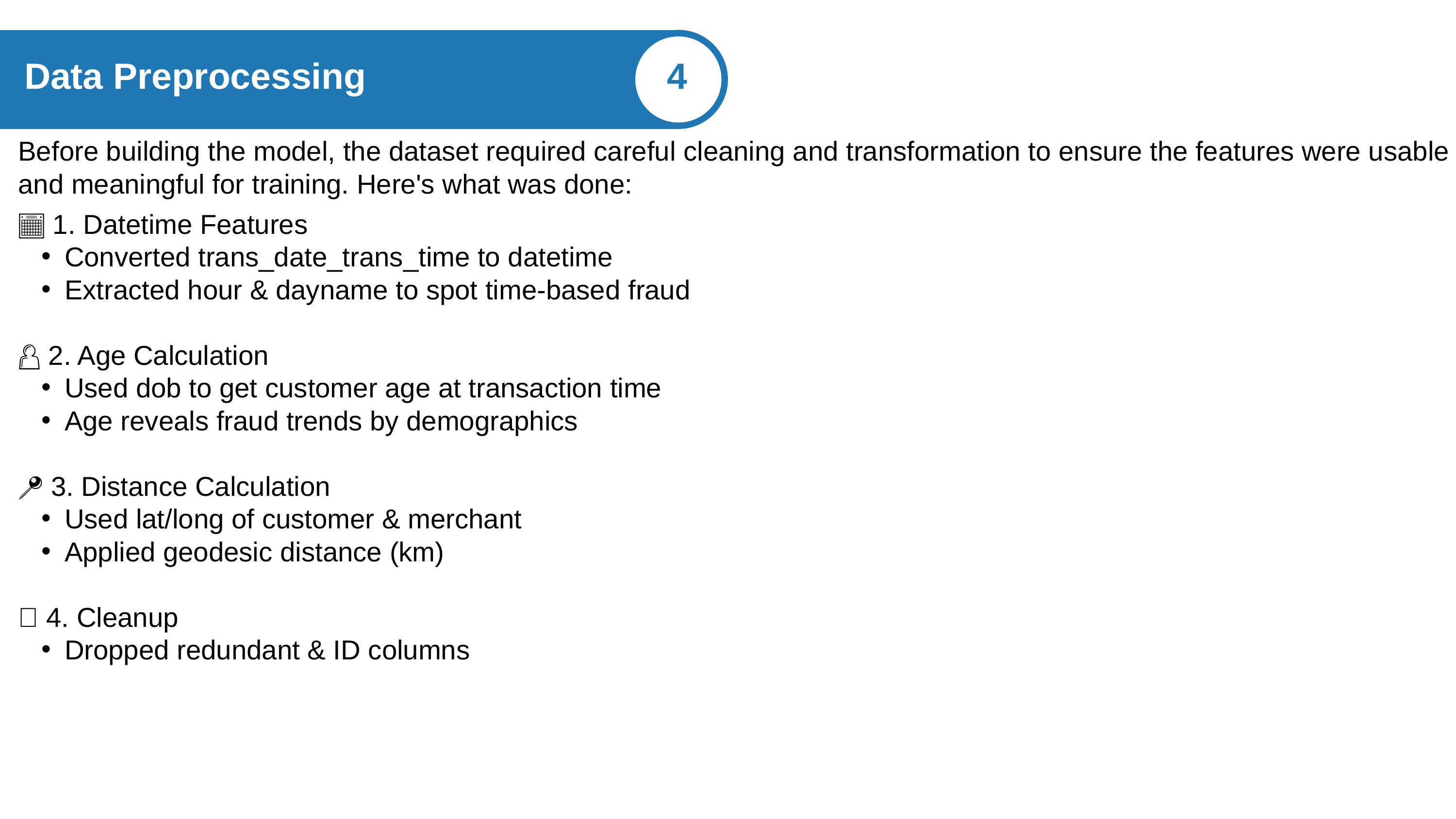

4

Data Preprocessing

Before building the model, the dataset required careful cleaning and transformation to ensure the features were usable and meaningful for training. Here's what was done:
📅 1. Datetime Features
Converted trans_date_trans_time to datetime
Extracted hour & dayname to spot time-based fraud

👤 2. Age Calculation
Used dob to get customer age at transaction time
Age reveals fraud trends by demographics

📍 3. Distance Calculation
Used lat/long of customer & merchant
Applied geodesic distance (km)

🧹 4. Cleanup
Dropped redundant & ID columns